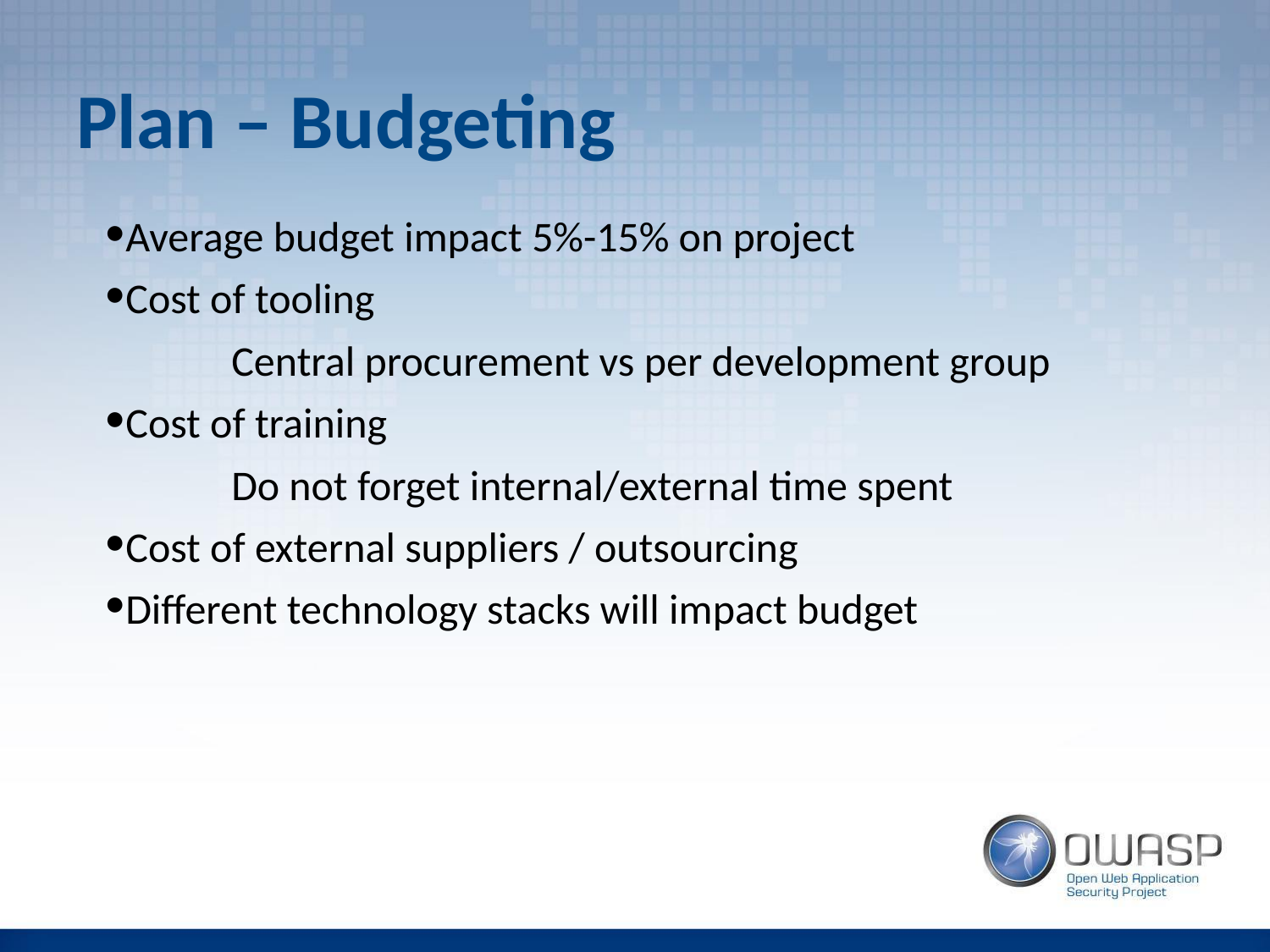

# Plan – Budgeting
Average budget impact 5%-15% on project
Cost of tooling
	Central procurement vs per development group
Cost of training
	Do not forget internal/external time spent
Cost of external suppliers / outsourcing
Different technology stacks will impact budget